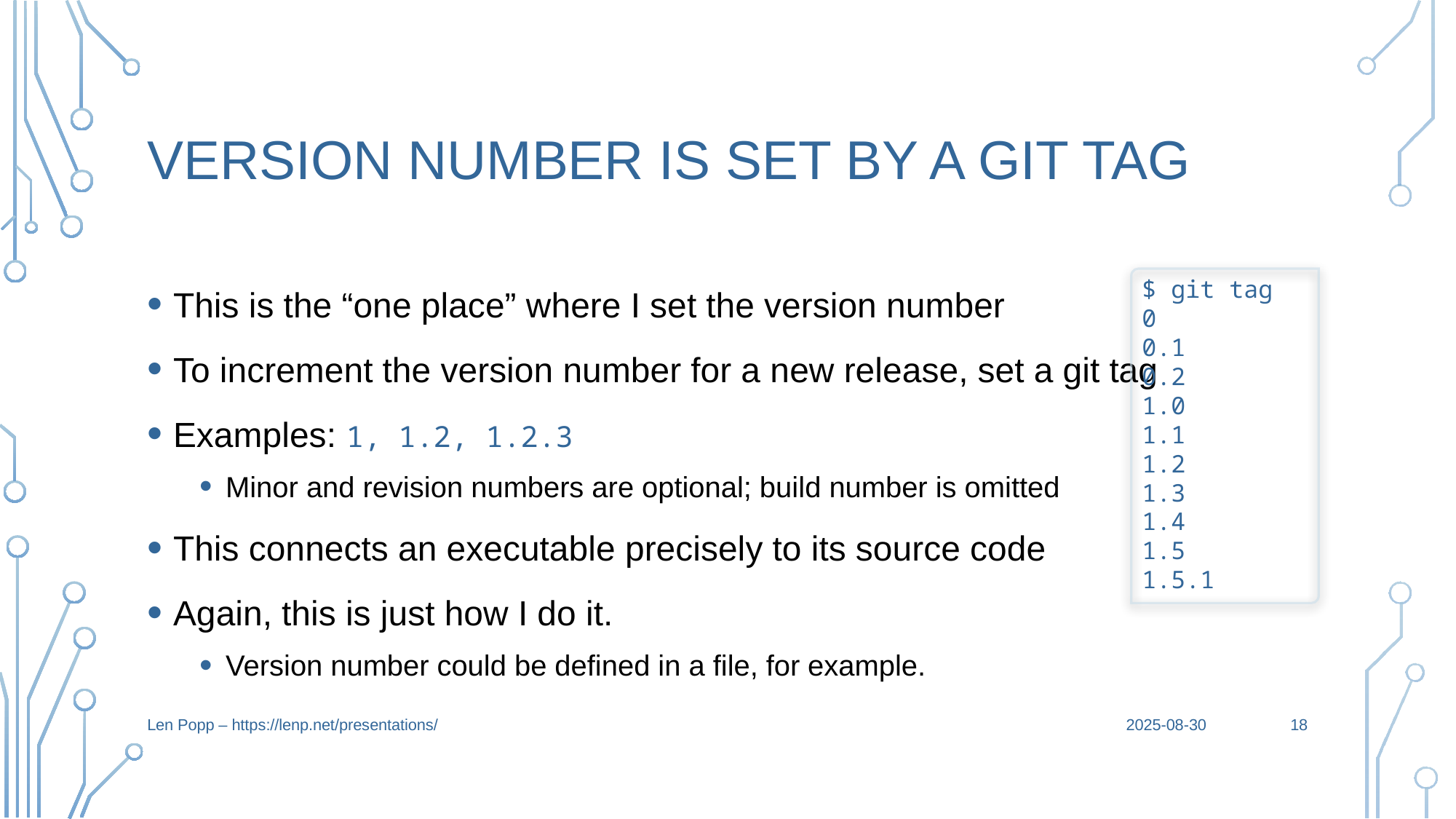

# Version number is set by a git tag
This is the “one place” where I set the version number
To increment the version number for a new release, set a git tag
Examples: 1, 1.2, 1.2.3
Minor and revision numbers are optional; build number is omitted
This connects an executable precisely to its source code
Again, this is just how I do it.
Version number could be defined in a file, for example.

$ git tag
0
0.1
0.2
1.0
1.1
1.2
1.3
1.4
1.5
1.5.1
18
Len Popp – https://lenp.net/presentations/
2025-08-30